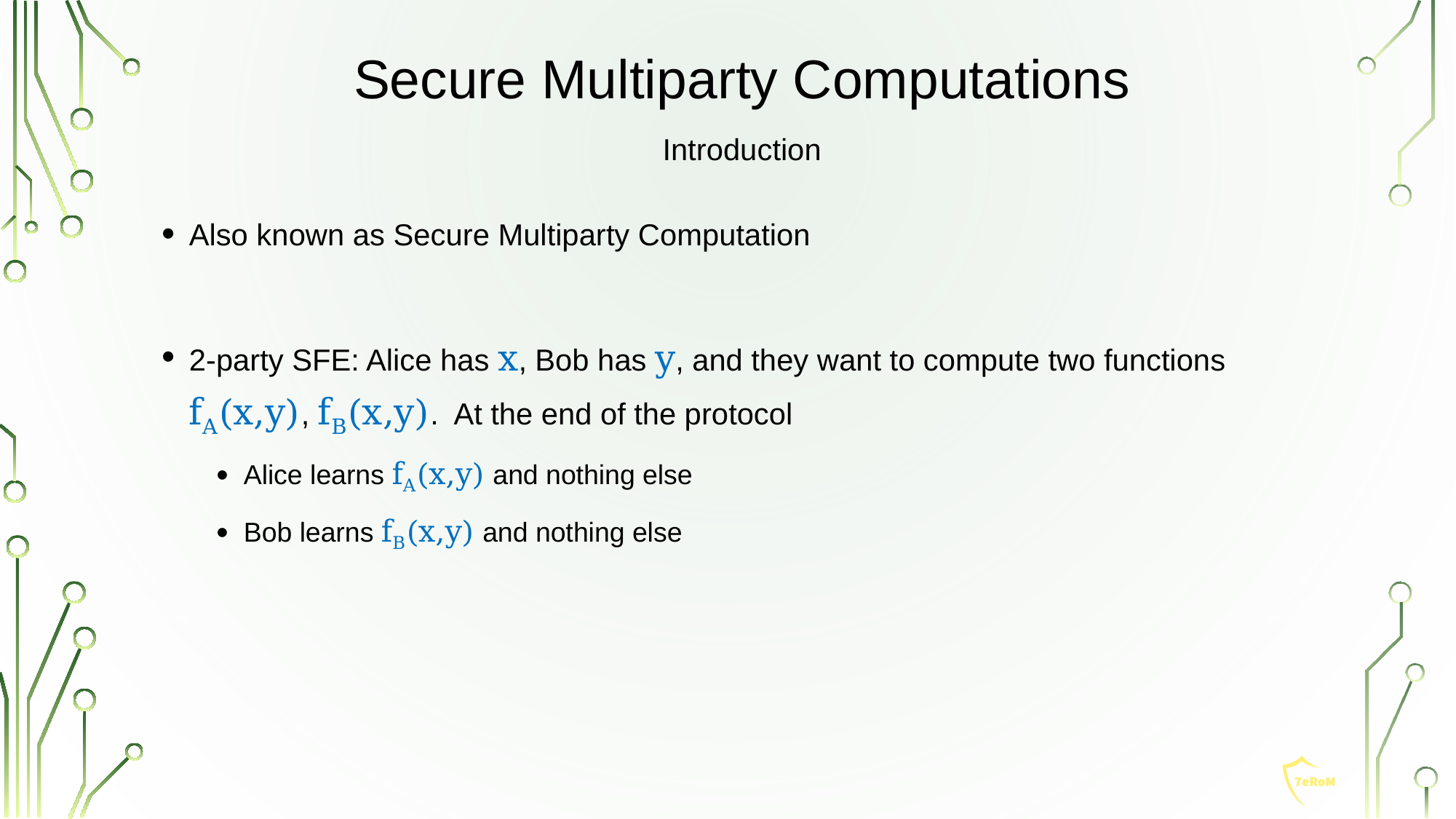

Secure Multiparty Computations
Introduction
Also known as Secure Multiparty Computation

2-party SFE: Alice has x, Bob has y, and they want to compute two functions fA(x,y), fB(x,y).  At the end of the protocol
Alice learns fA(x,y) and nothing else
Bob learns fB(x,y) and nothing else